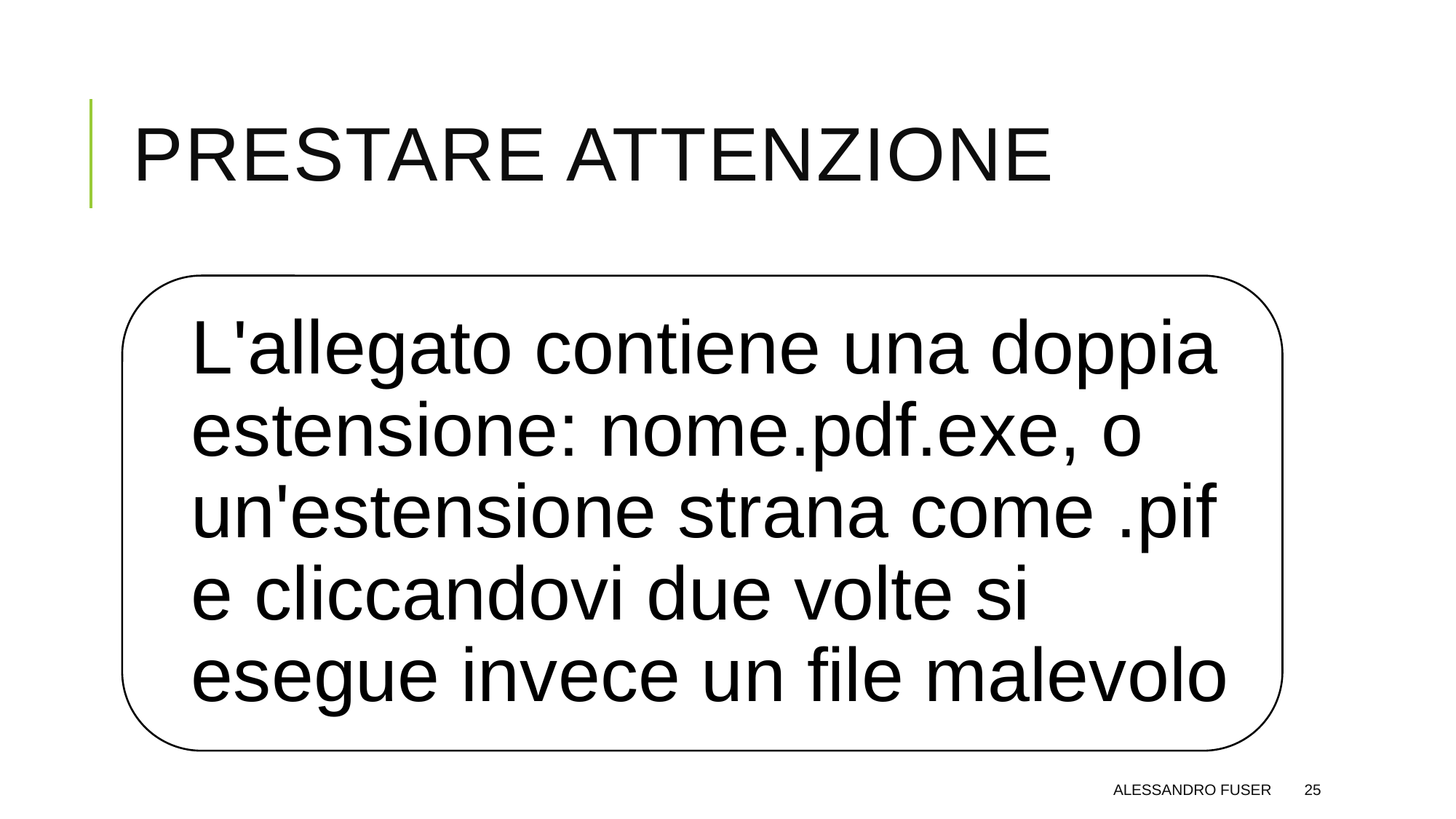

# Prestare attenzione
L'allegato contiene una doppia estensione: nome.pdf.exe, o un'estensione strana come .pif e cliccandovi due volte si esegue invece un file malevolo
Alessandro Fuser
25